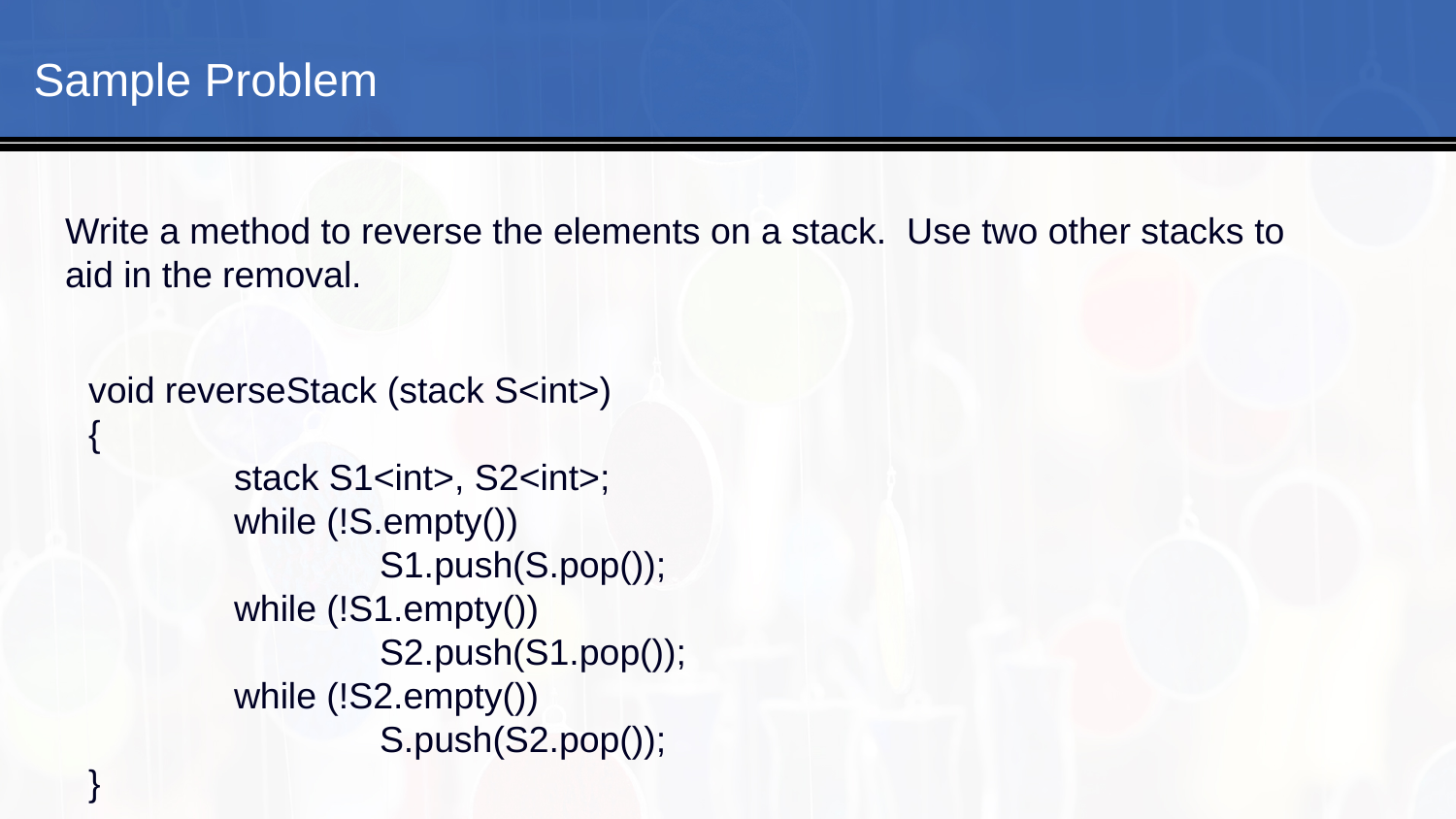

#
Sample Problem
Write a method to reverse the elements on a stack.  Use two other stacks to aid in the removal.
void reverseStack (stack S<int>)
{
	stack S1<int>, S2<int>;
	while (!S.empty())
		S1.push(S.pop());
	while (!S1.empty())
		S2.push(S1.pop());
	while (!S2.empty())
		S.push(S2.pop());
}